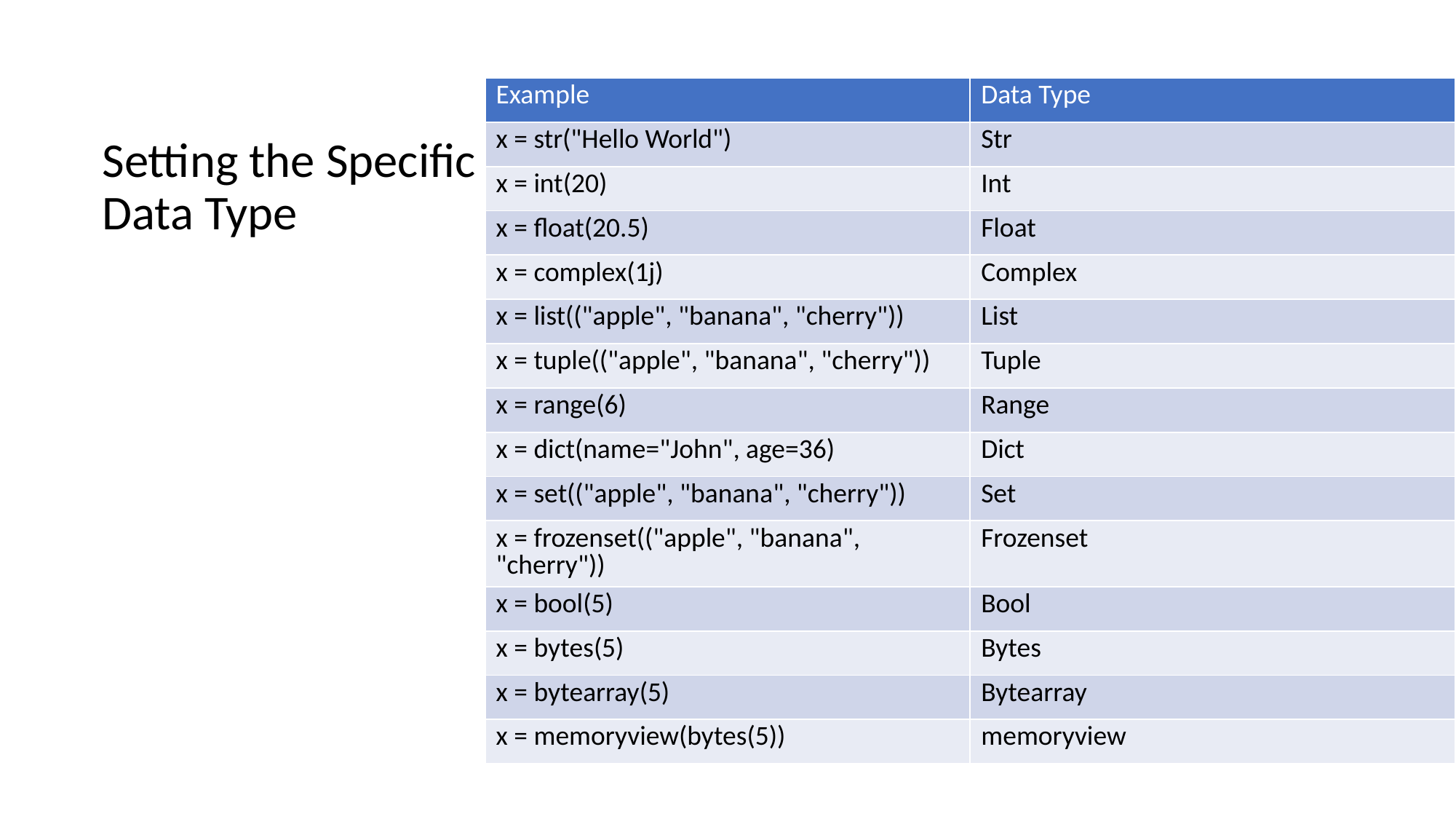

# Setting the Specific Data Type
| Example | Data Type |
| --- | --- |
| x = str("Hello World") | Str |
| x = int(20) | Int |
| x = float(20.5) | Float |
| x = complex(1j) | Complex |
| x = list(("apple", "banana", "cherry")) | List |
| x = tuple(("apple", "banana", "cherry")) | Tuple |
| x = range(6) | Range |
| x = dict(name="John", age=36) | Dict |
| x = set(("apple", "banana", "cherry")) | Set |
| x = frozenset(("apple", "banana", "cherry")) | Frozenset |
| x = bool(5) | Bool |
| x = bytes(5) | Bytes |
| x = bytearray(5) | Bytearray |
| x = memoryview(bytes(5)) | memoryview |